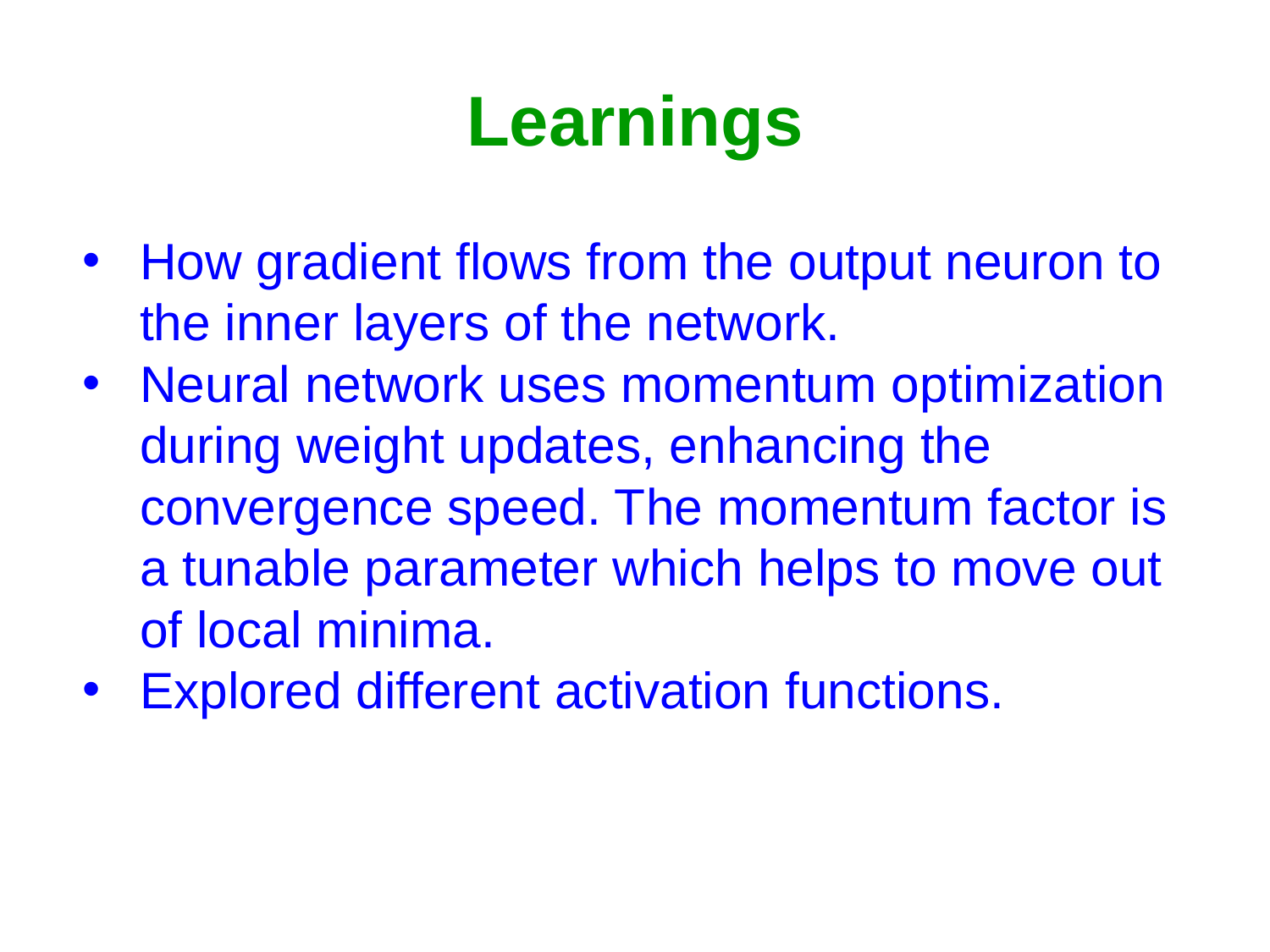

# Learnings
How gradient flows from the output neuron to the inner layers of the network.
Neural network uses momentum optimization during weight updates, enhancing the convergence speed. The momentum factor is a tunable parameter which helps to move out of local minima.
Explored different activation functions.